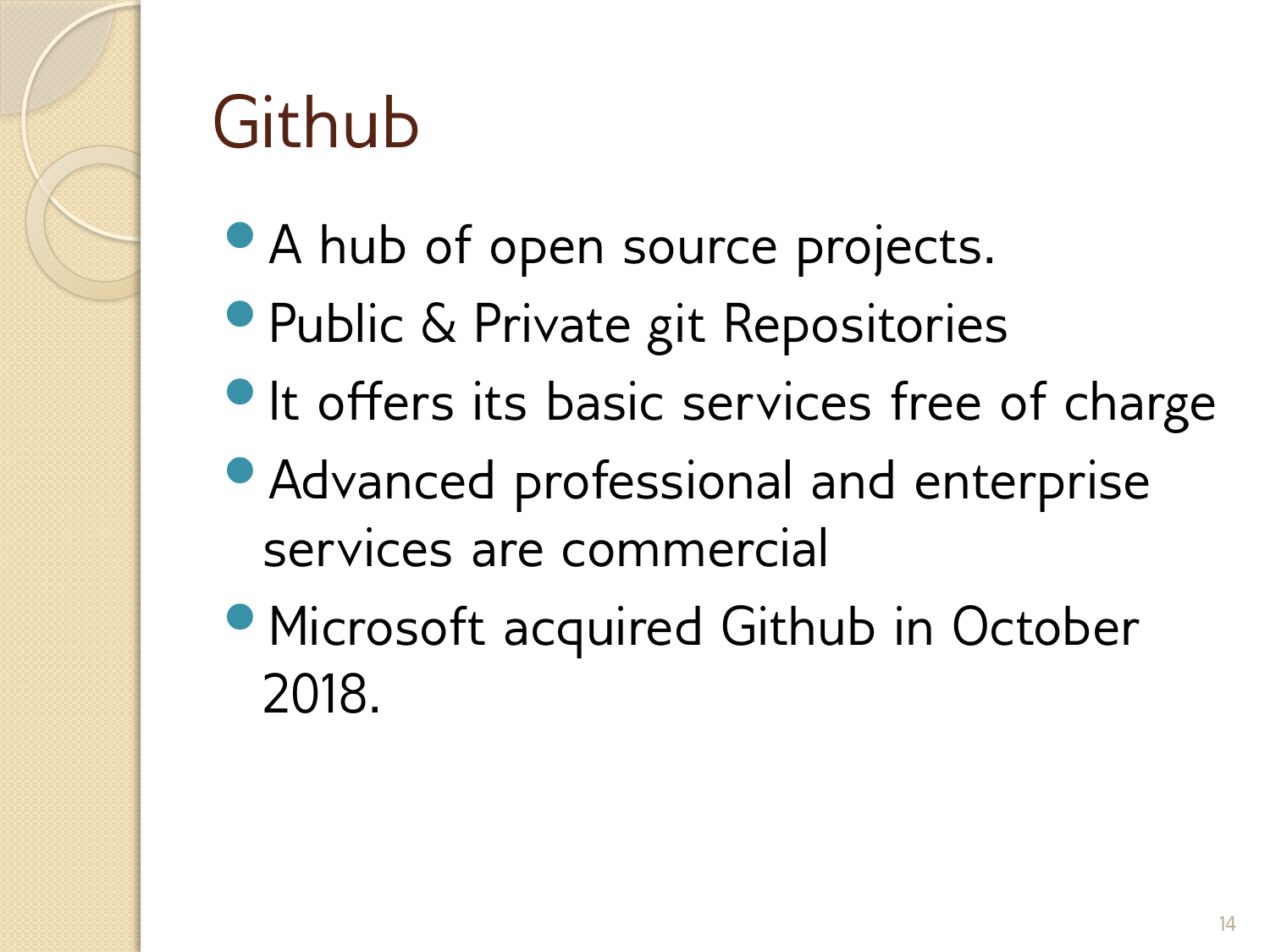

# Github
A hub of open source projects.
Public & Private git Repositories
It offers its basic services free of charge
Advanced professional and enterprise services are commercial
Microsoft acquired Github in October 2018.

14